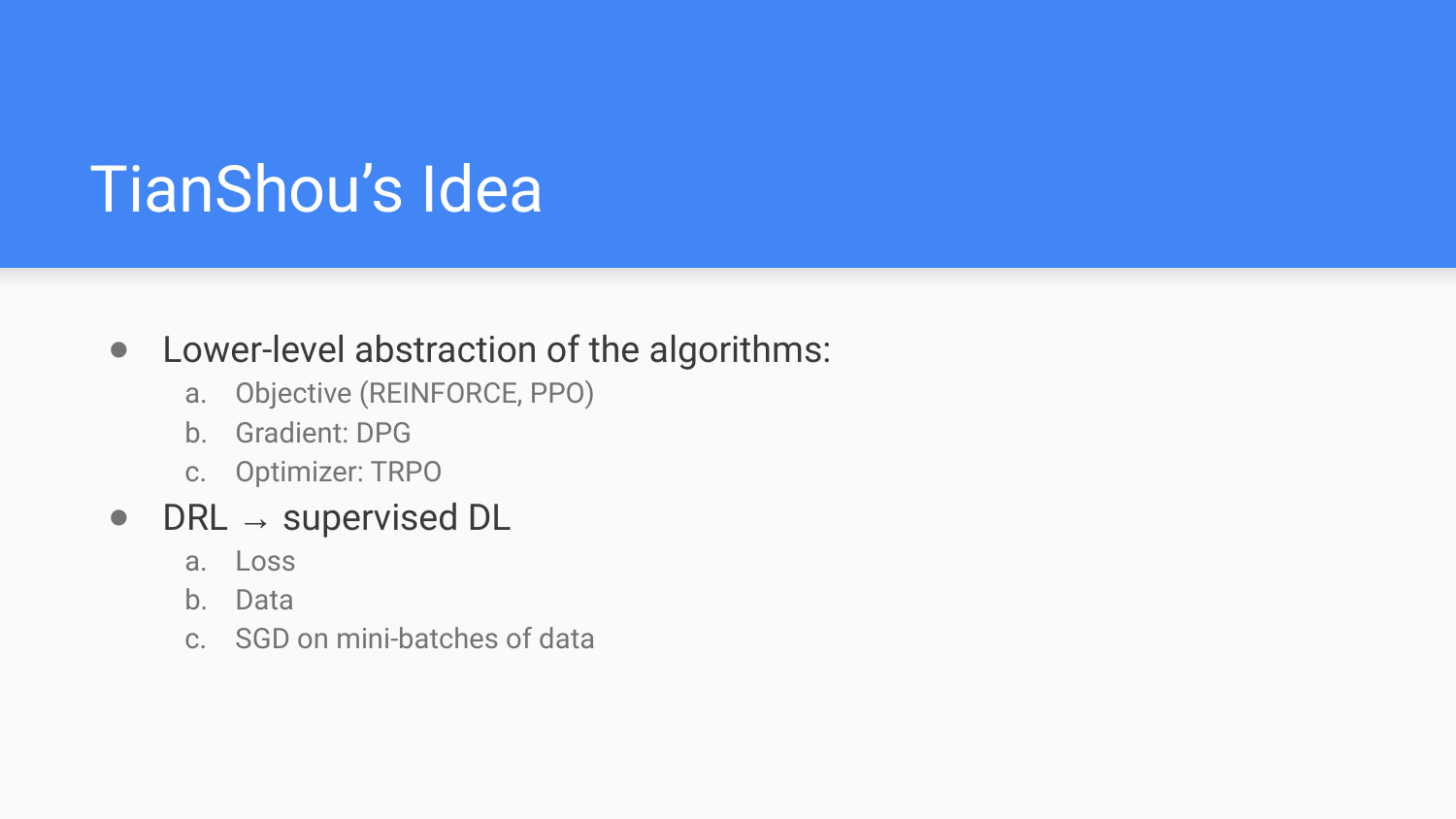

# TianShou’s Idea
Lower-level abstraction of the algorithms:
Objective (REINFORCE, PPO)
Gradient: DPG
Optimizer: TRPO
DRL → supervised DL
Loss
Data
SGD on mini-batches of data